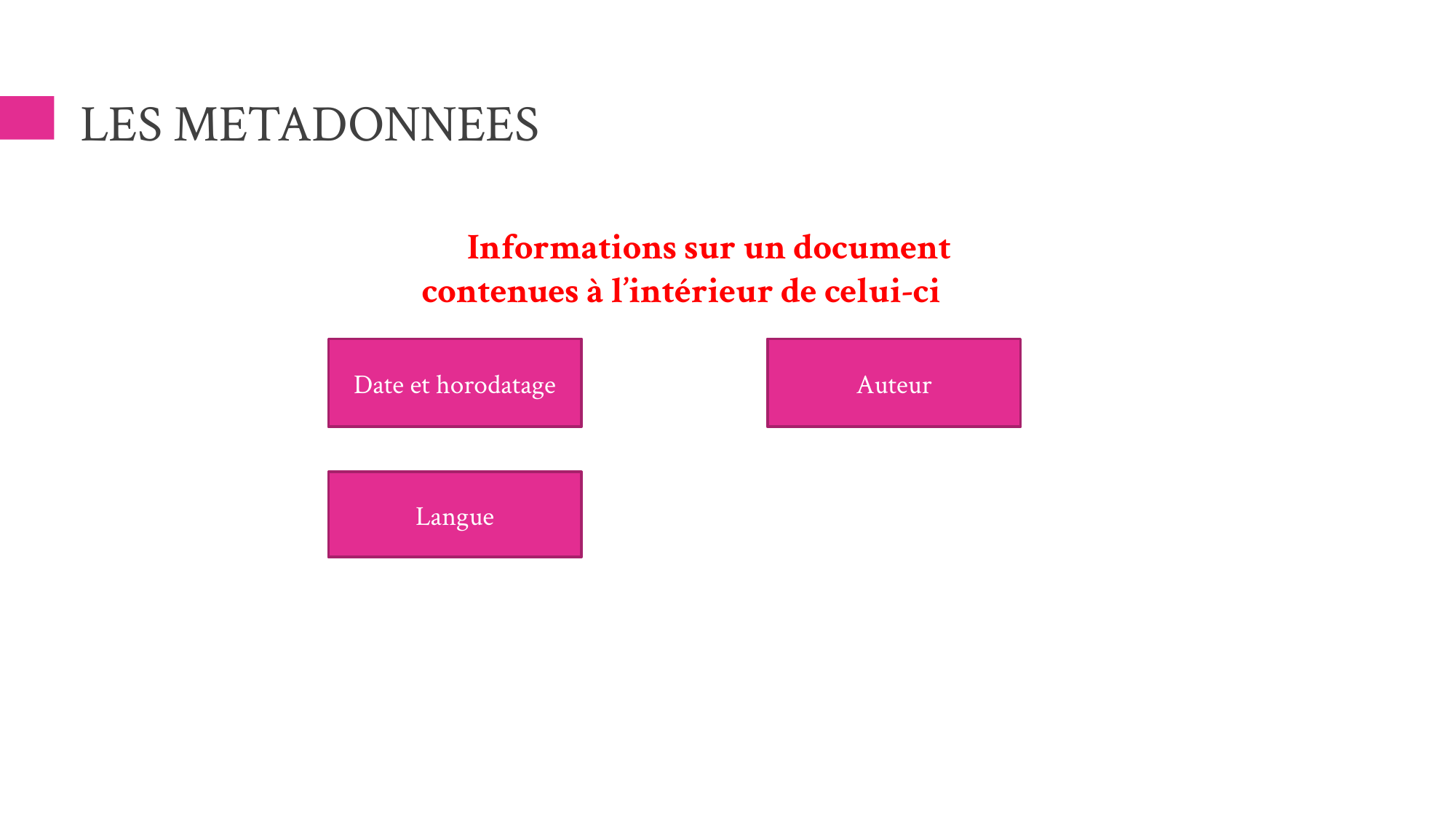

# LES METADONNEES
		       Informations sur un document
                             contenues à l’intérieur de celui-ci

Auteur
Date et horodatage
Langue